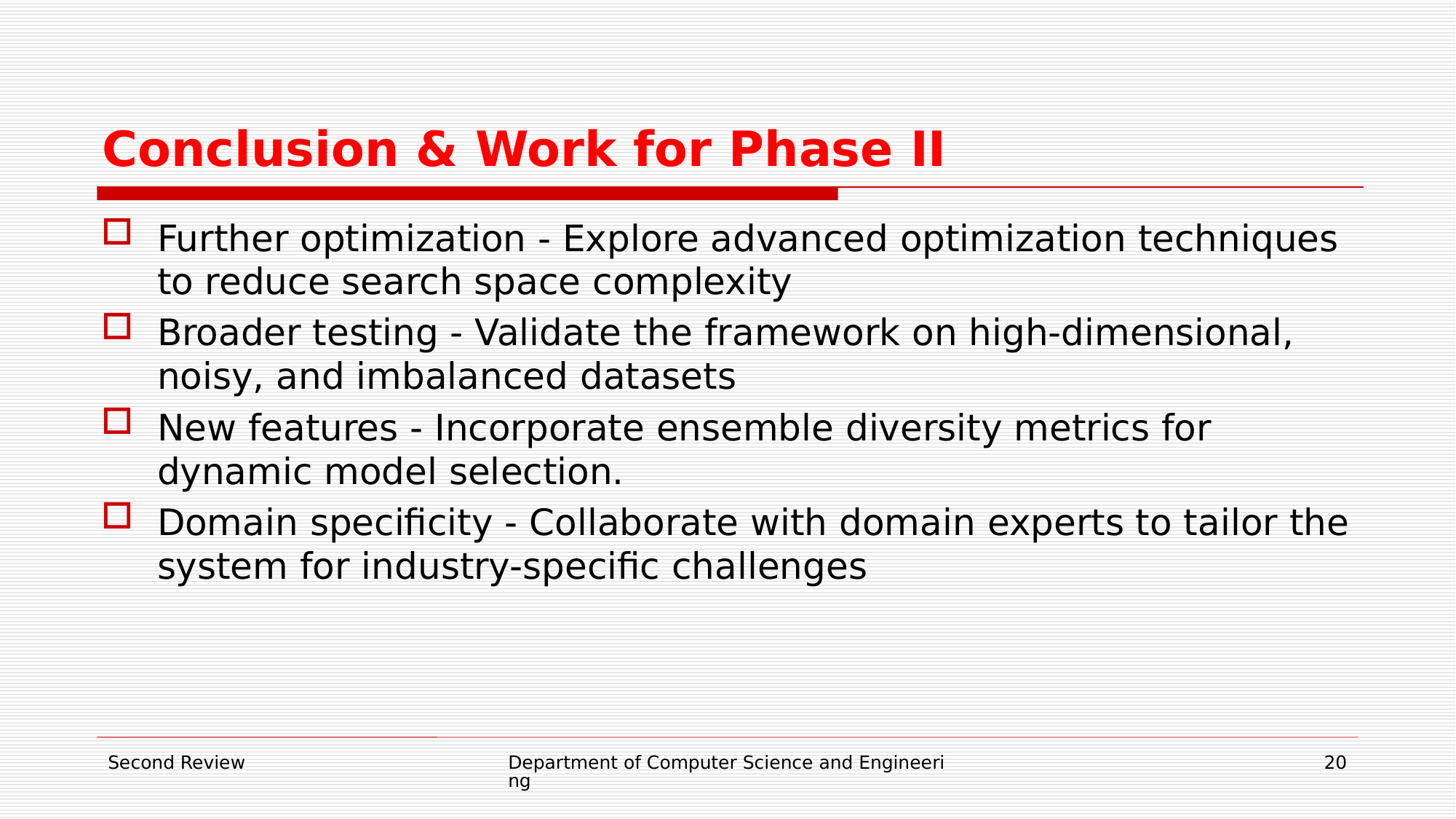

# Conclusion & Work for Phase II
Further optimization - Explore advanced optimization techniques to reduce search space complexity
Broader testing - Validate the framework on high-dimensional, noisy, and imbalanced datasets
New features - Incorporate ensemble diversity metrics for dynamic model selection.
Domain specificity - Collaborate with domain experts to tailor the system for industry-specific challenges
Second Review
Department of Computer Science and Engineering
20